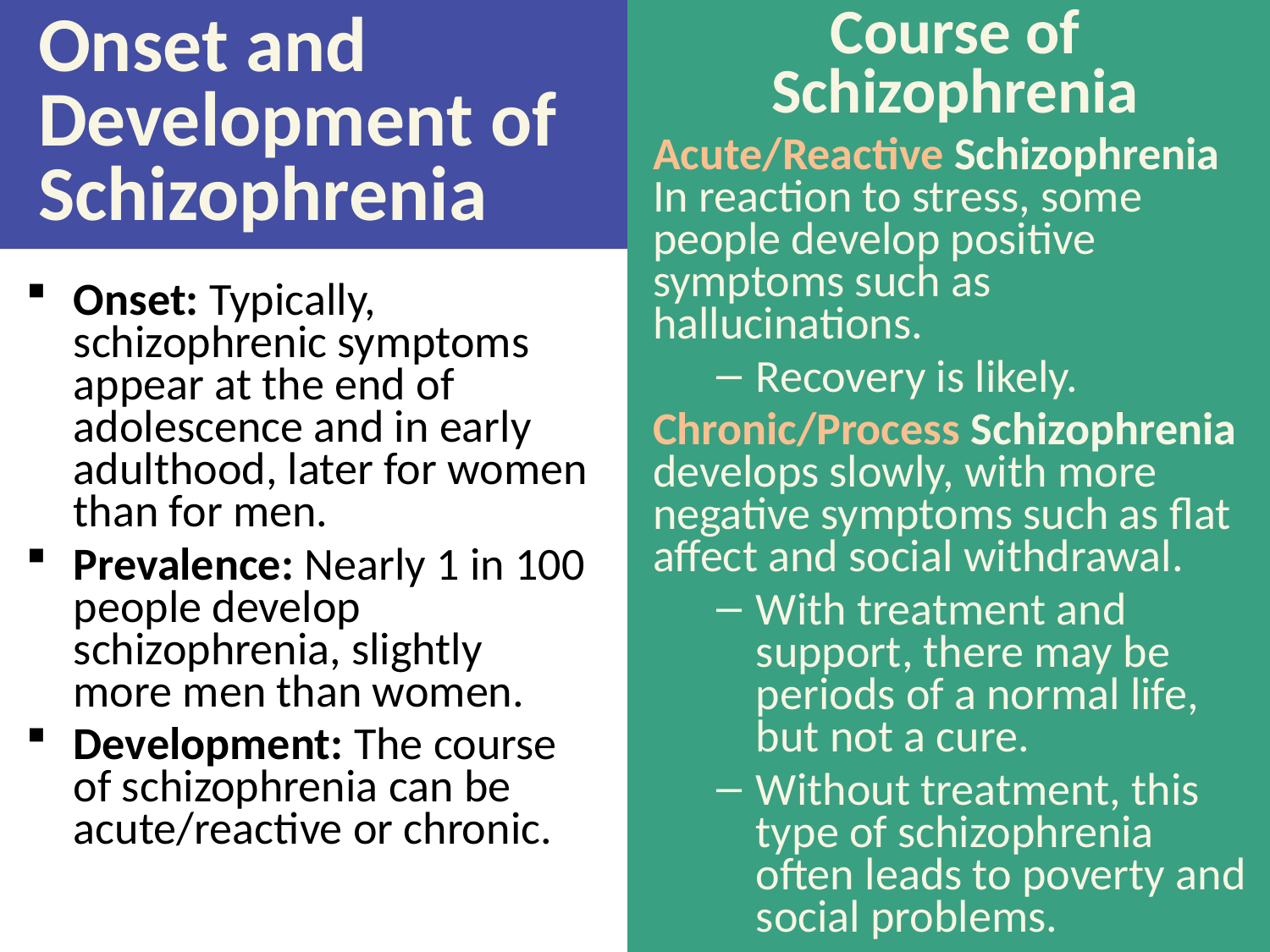

# Onset and Development of Schizophrenia
Course of Schizophrenia
Acute/Reactive Schizophrenia In reaction to stress, some people develop positive symptoms such as hallucinations.
Recovery is likely.
Chronic/Process Schizophrenia develops slowly, with more negative symptoms such as flat affect and social withdrawal.
With treatment and support, there may be periods of a normal life, but not a cure.
Without treatment, this type of schizophrenia often leads to poverty and social problems.

Onset: Typically, schizophrenic symptoms appear at the end of adolescence and in early adulthood, later for women than for men.
Prevalence: Nearly 1 in 100 people develop schizophrenia, slightly more men than women.
Development: The course of schizophrenia can be acute/reactive or chronic.